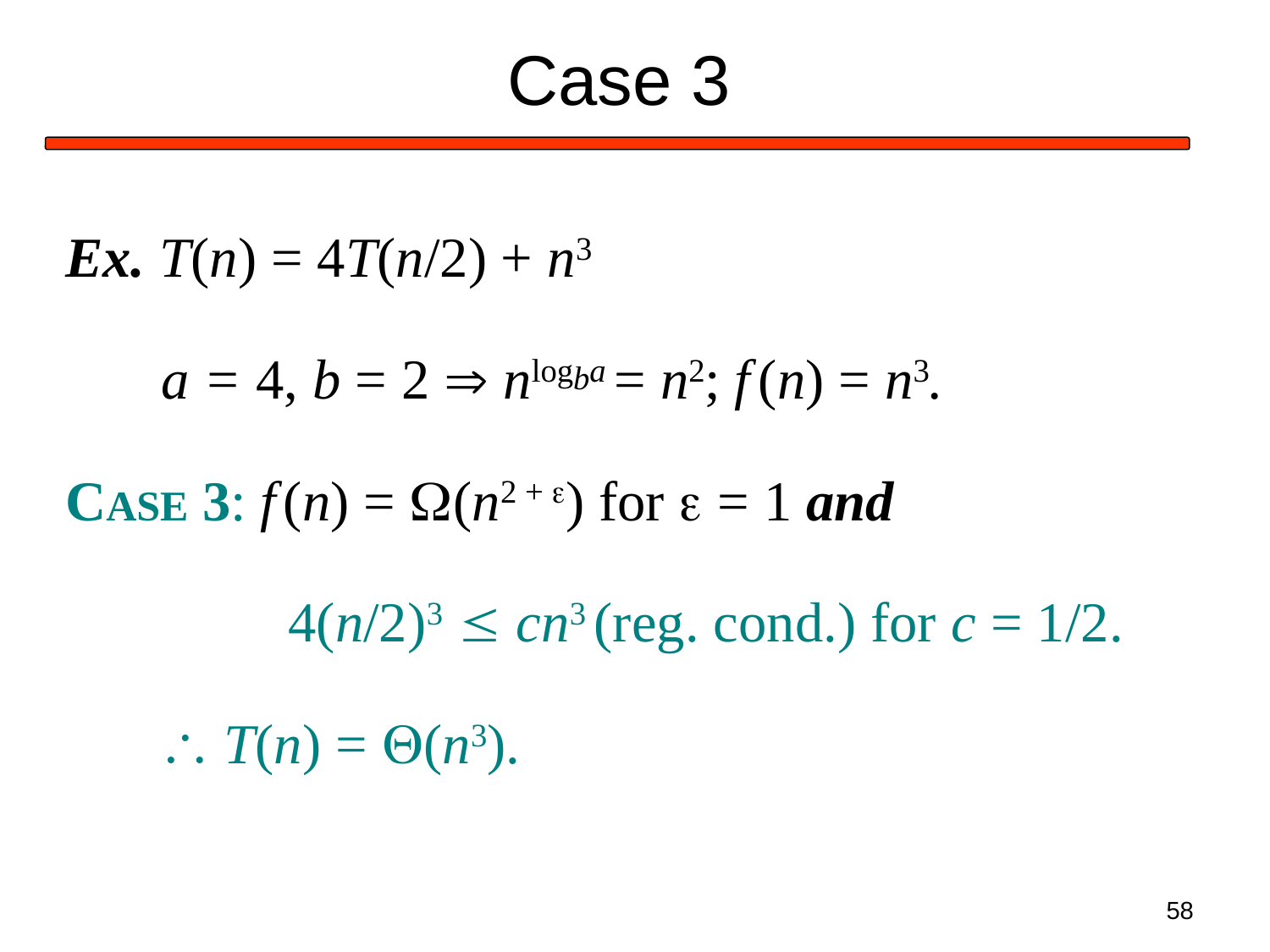

# Case 3
Ex. T(n) = 4T(n/2) + n3

	a = 4, b = 2 ⇒ nlogba = n2; f (n) = n3.

CASE 3: f (n) = Ω(n2 + ε) for ε = 1 and

		4(n/2)3 ≤ cn3 (reg. cond.) for c = 1/2.

	∴ T(n) = Θ(n3).

58